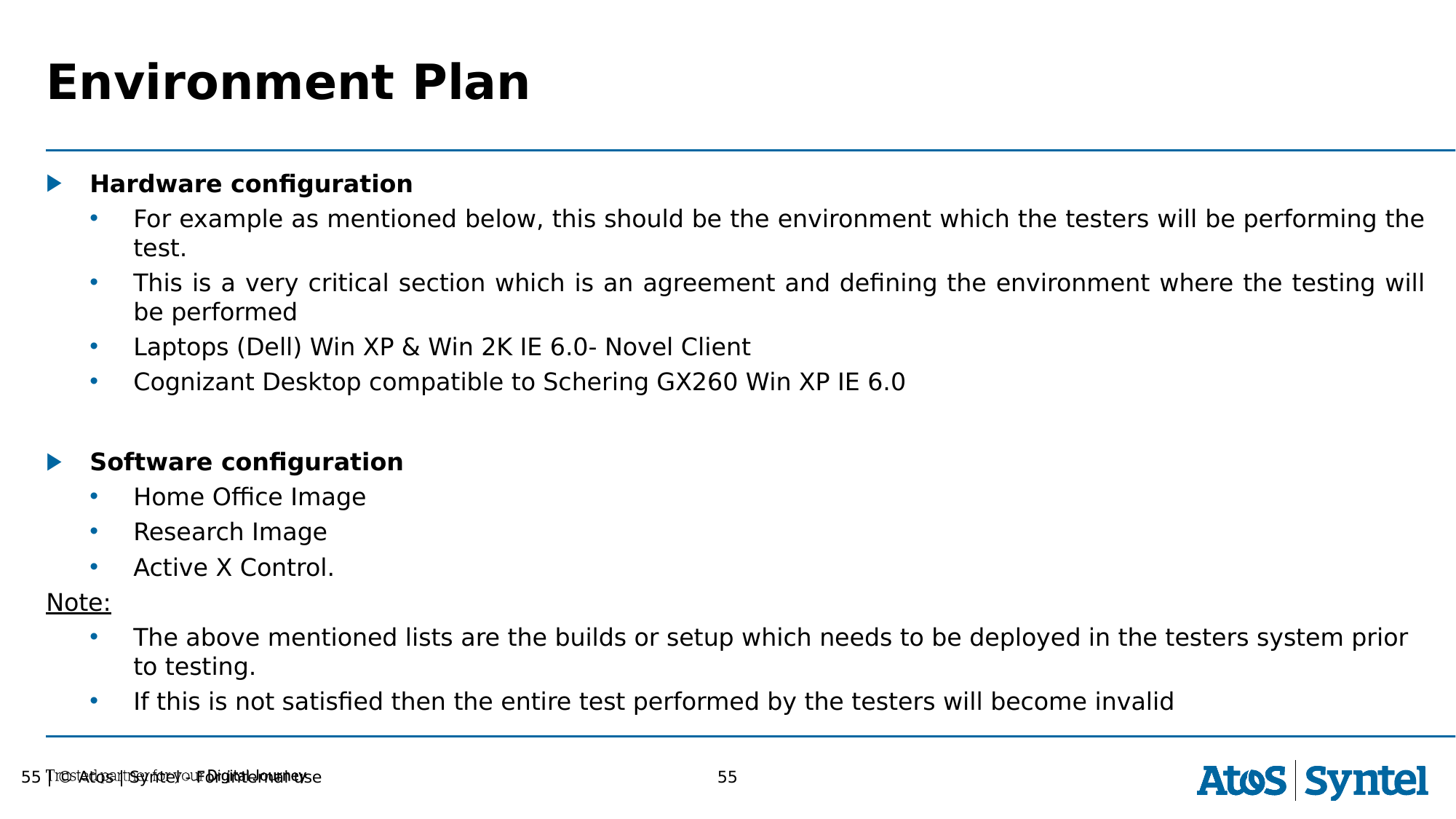

# Environment Plan
Hardware configuration
For example as mentioned below, this should be the environment which the testers will be performing the test.
This is a very critical section which is an agreement and defining the environment where the testing will be performed
Laptops (Dell) Win XP & Win 2K IE 6.0- Novel Client
Cognizant Desktop compatible to Schering GX260 Win XP IE 6.0

Software configuration
Home Office Image
Research Image
Active X Control.
Note:
The above mentioned lists are the builds or setup which needs to be deployed in the testers system prior to testing.
If this is not satisfied then the entire test performed by the testers will become invalid